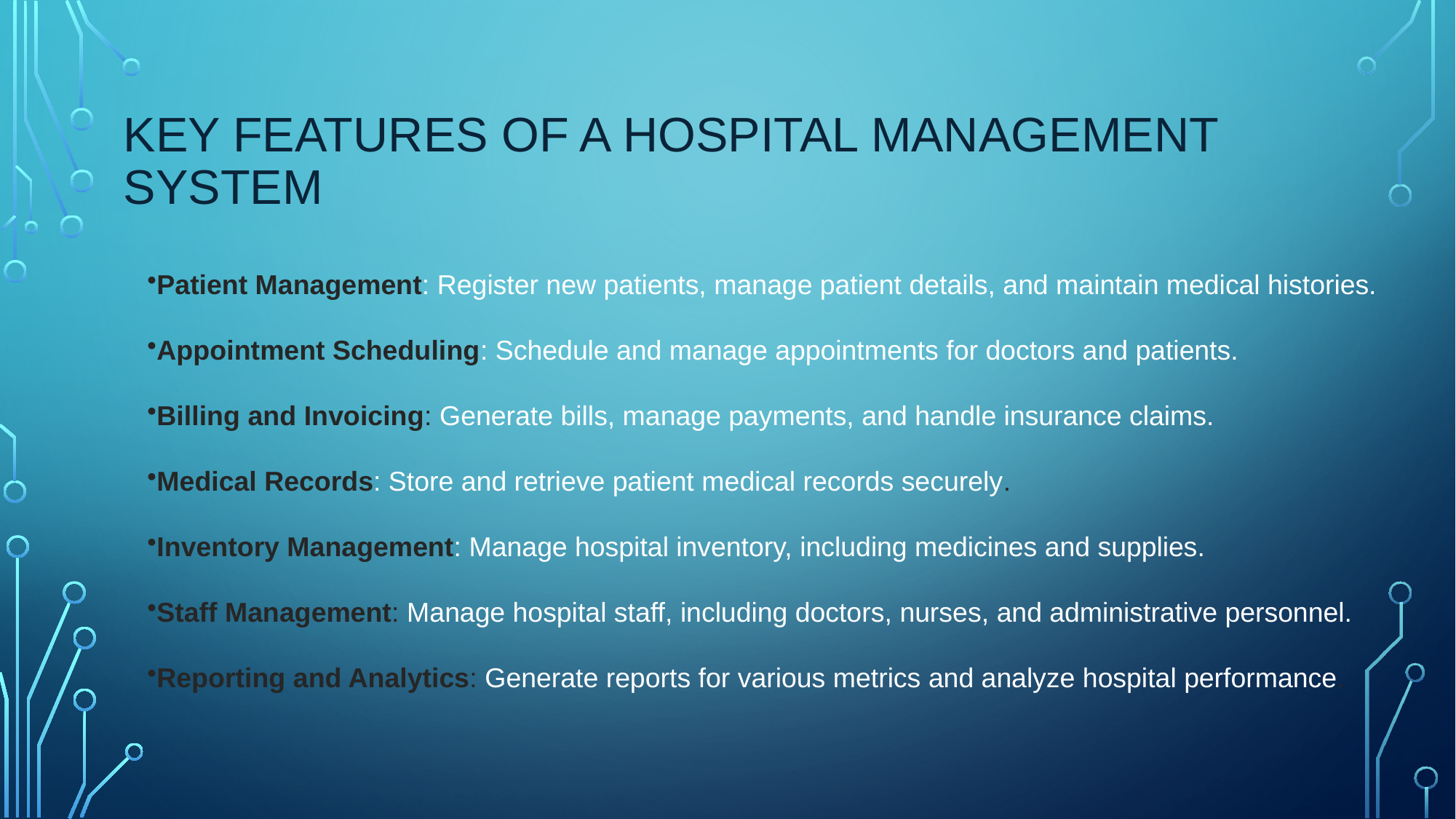

# Key Features of a Hospital Management System
Patient Management: Register new patients, manage patient details, and maintain medical histories.

Appointment Scheduling: Schedule and manage appointments for doctors and patients.

Billing and Invoicing: Generate bills, manage payments, and handle insurance claims.

Medical Records: Store and retrieve patient medical records securely.

Inventory Management: Manage hospital inventory, including medicines and supplies.

Staff Management: Manage hospital staff, including doctors, nurses, and administrative personnel.

Reporting and Analytics: Generate reports for various metrics and analyze hospital performance.